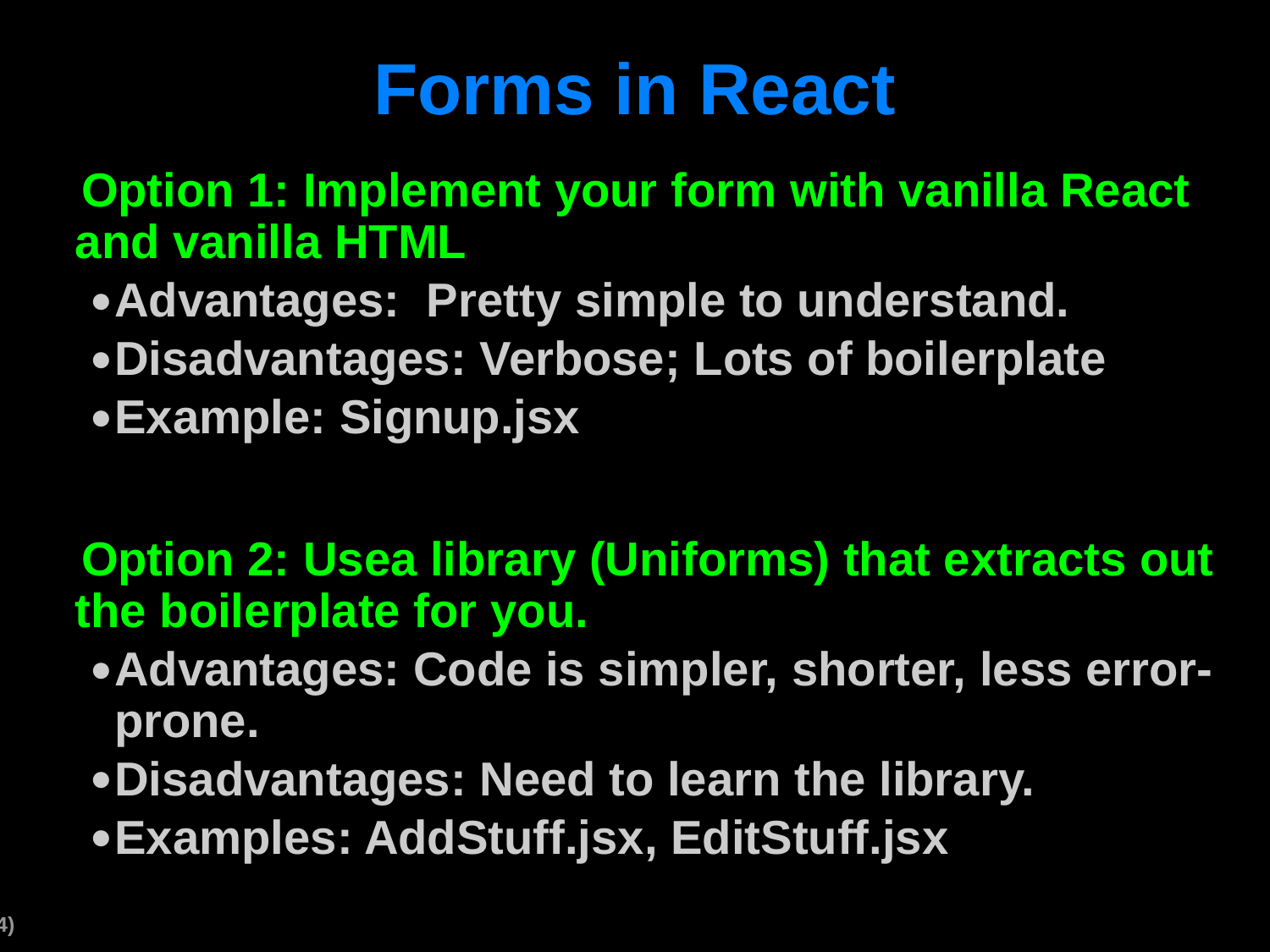

# Forms in React
Option 1: Implement your form with vanilla React and vanilla HTML
Advantages:  Pretty simple to understand.
Disadvantages: Verbose; Lots of boilerplate
Example: Signup.jsx

Option 2: Usea library (Uniforms) that extracts out the boilerplate for you.
Advantages: Code is simpler, shorter, less error-prone.
Disadvantages: Need to learn the library.
Examples: AddStuff.jsx, EditStuff.jsx